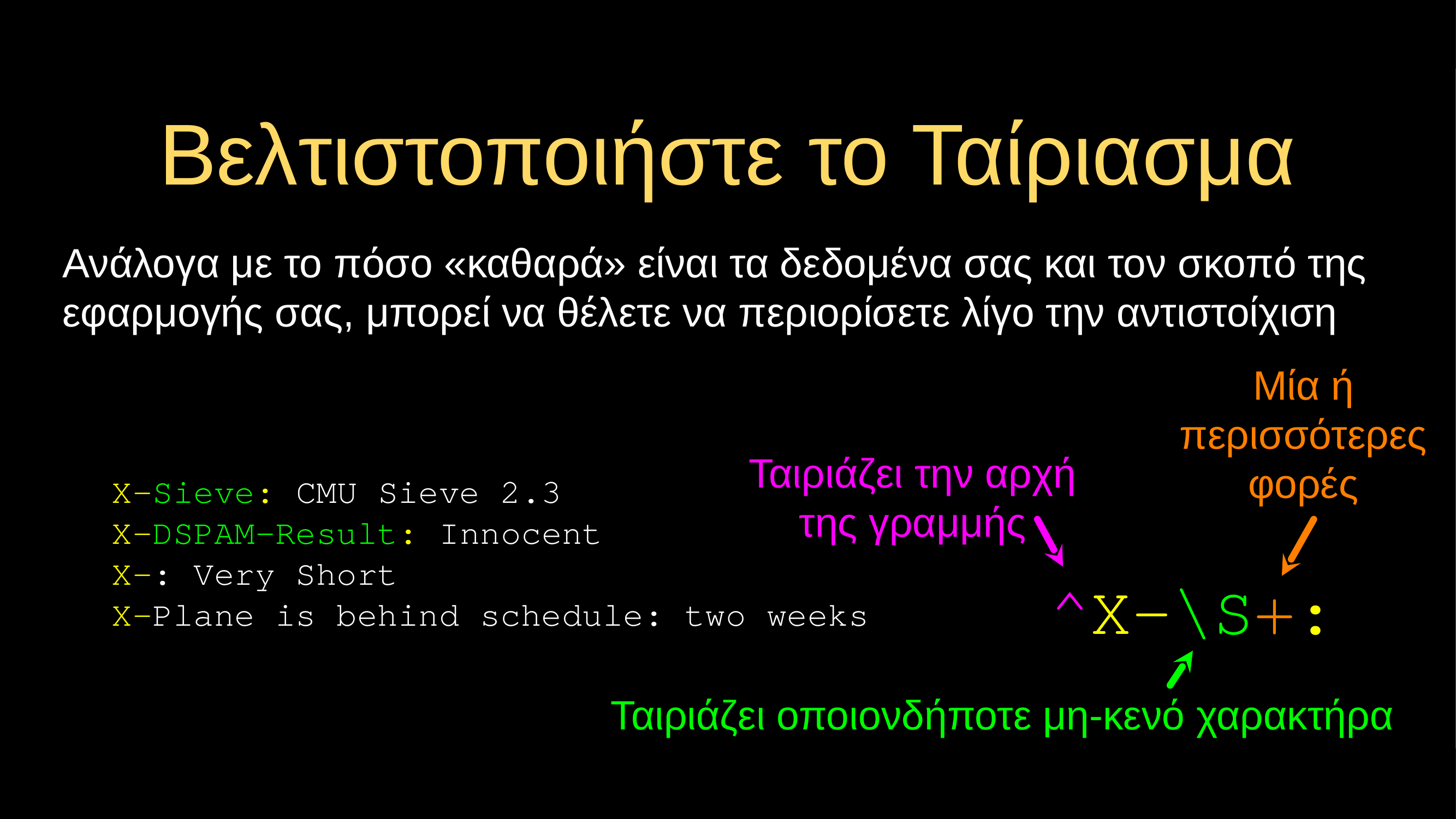

# Βελτιστοποιήστε το Ταίριασμα
Ανάλογα με το πόσο «καθαρά» είναι τα δεδομένα σας και τον σκοπό της εφαρμογής σας, μπορεί να θέλετε να περιορίσετε λίγο την αντιστοίχιση
Μία ή περισσότερες φορές
X-Sieve: CMU Sieve 2.3
X-DSPAM-Result: Innocent
X-: Very Short
X-Plane is behind schedule: two weeks
Ταιριάζει την αρχή της γραμμής
^X-\S+:
Ταιριάζει οποιονδήποτε μη-κενό χαρακτήρα